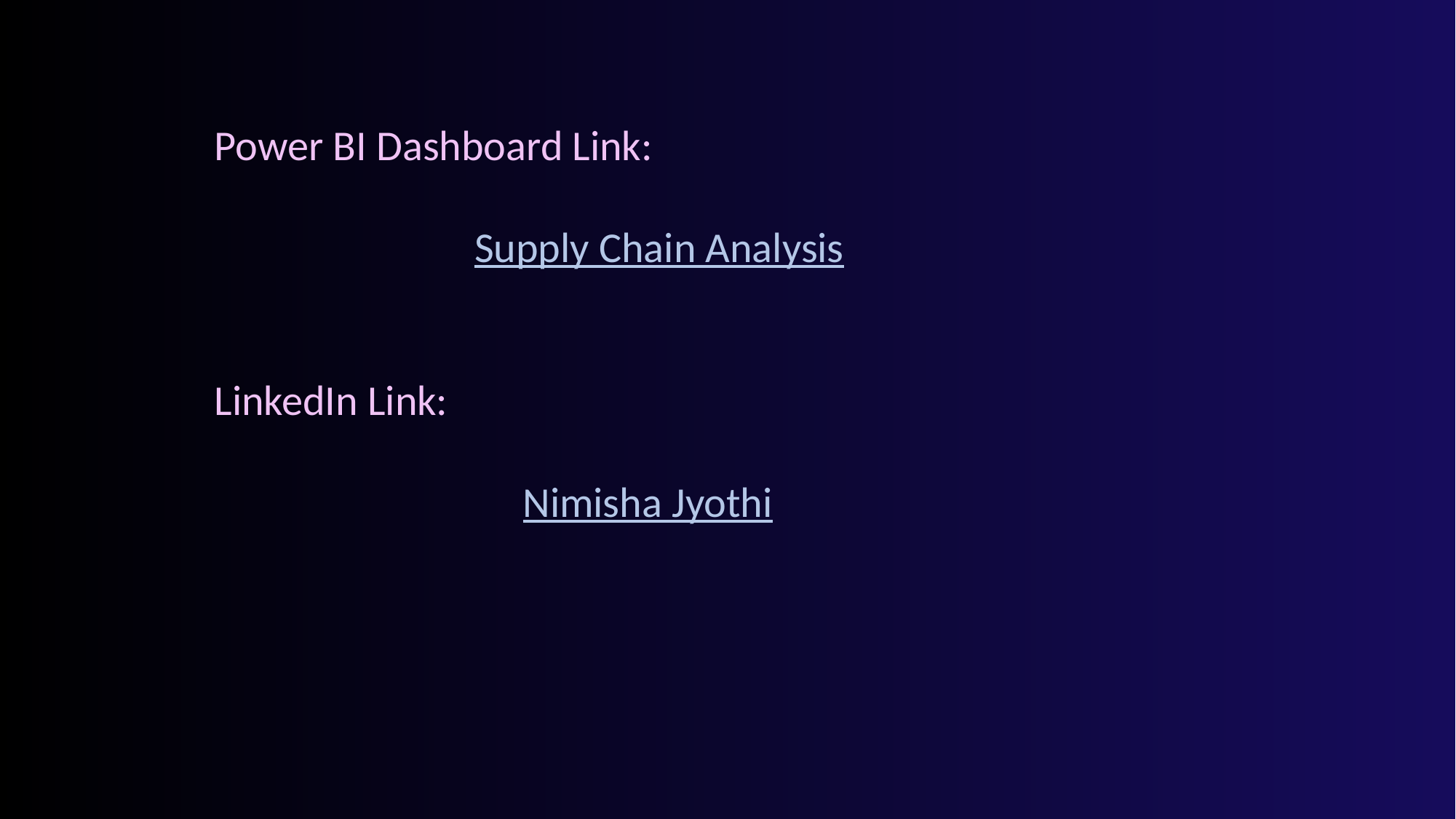

Power BI Dashboard Link:

                           Supply Chain Analysis

LinkedIn Link:

                                Nimisha Jyothi